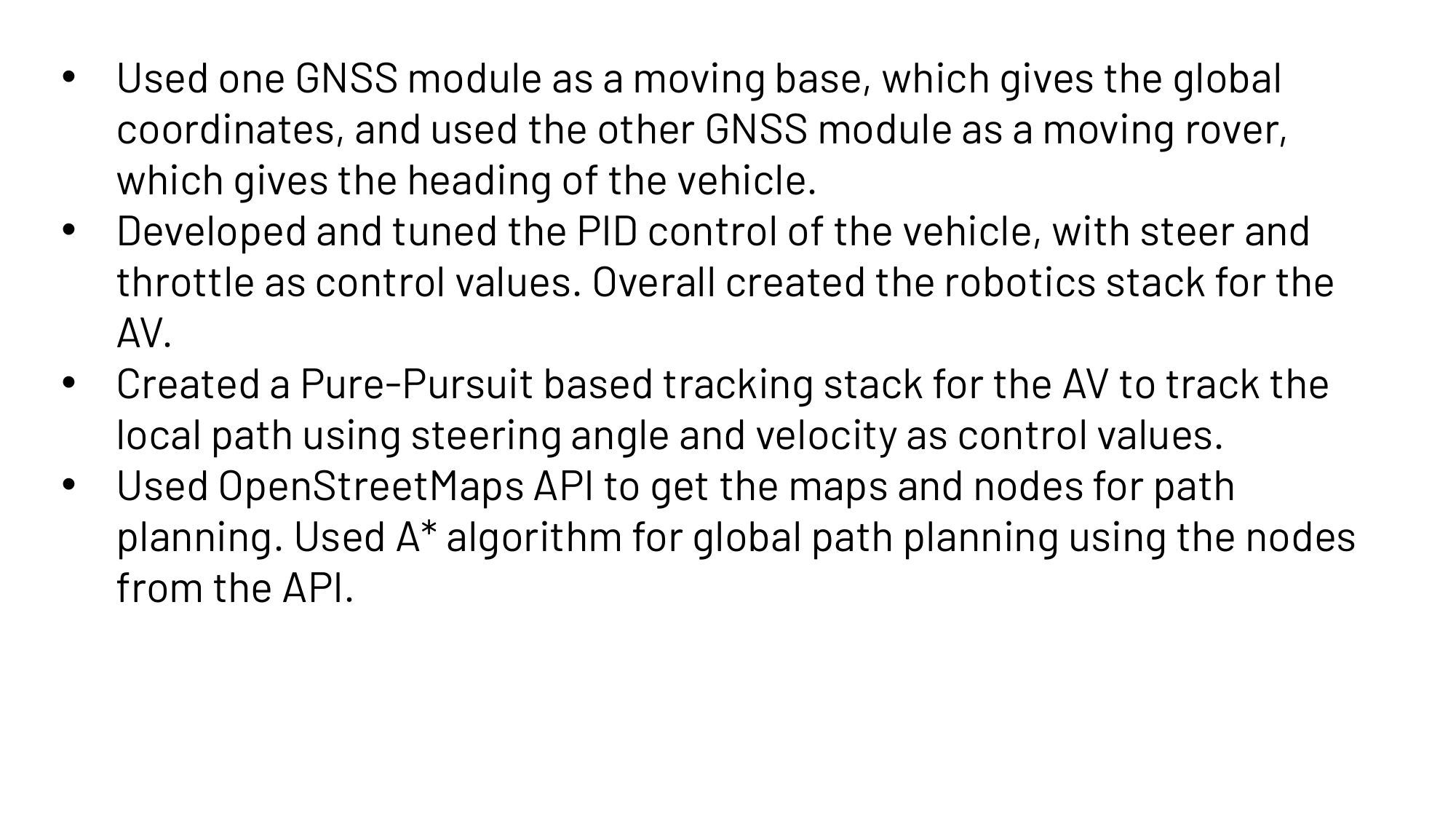

Used one GNSS module as a moving base, which gives the global coordinates, and used the other GNSS module as a moving rover, which gives the heading of the vehicle.
Developed and tuned the PID control of the vehicle, with steer and throttle as control values. Overall created the robotics stack for the AV.
Created a Pure-Pursuit based tracking stack for the AV to track the local path using steering angle and velocity as control values.
Used OpenStreetMaps API to get the maps and nodes for path planning. Used A* algorithm for global path planning using the nodes from the API.